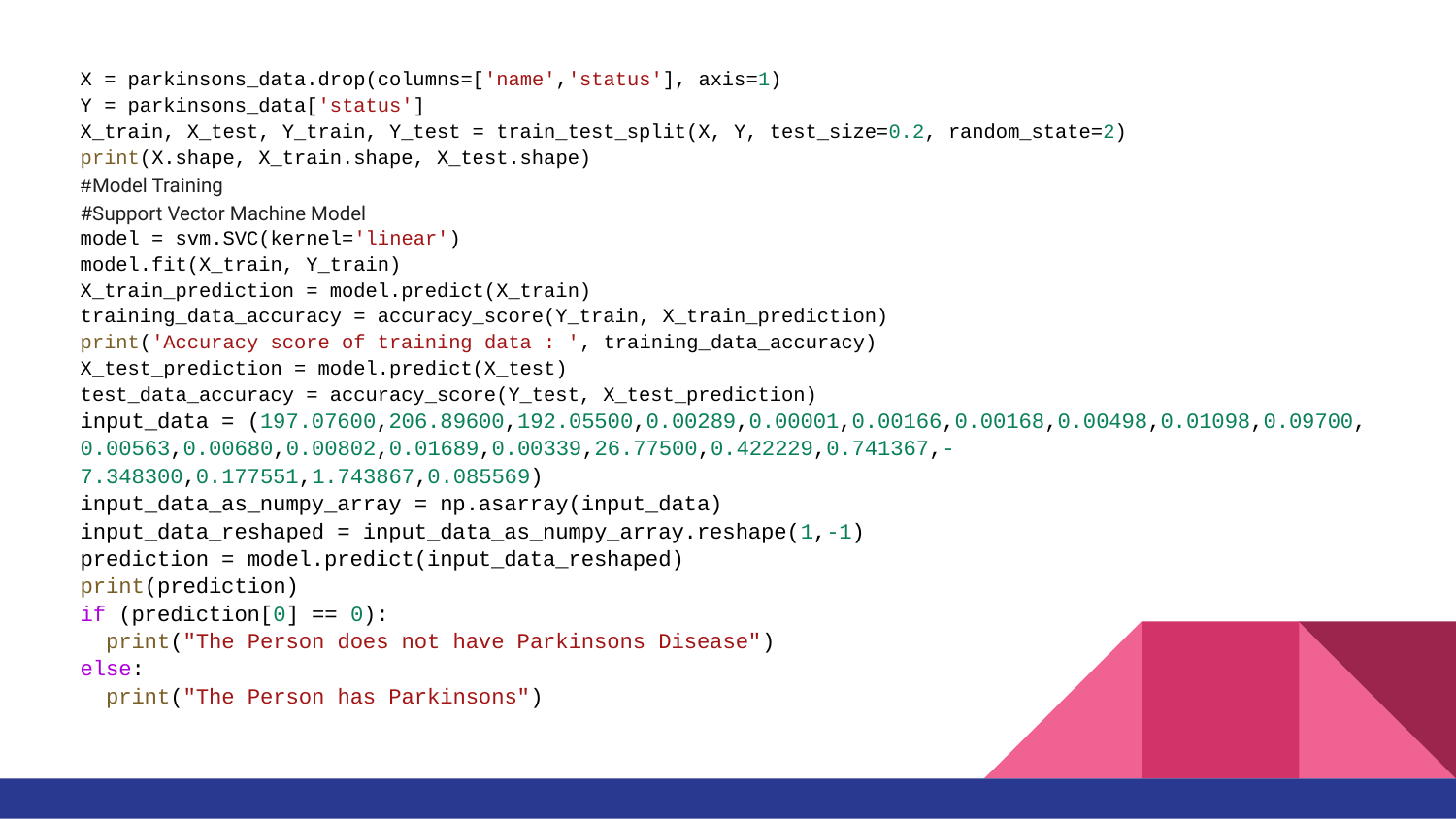

X = parkinsons_data.drop(columns=['name','status'], axis=1)
Y = parkinsons_data['status']
X_train, X_test, Y_train, Y_test = train_test_split(X, Y, test_size=0.2, random_state=2)
print(X.shape, X_train.shape, X_test.shape)
#Model Training
#Support Vector Machine Model
model = svm.SVC(kernel='linear')
model.fit(X_train, Y_train)
X_train_prediction = model.predict(X_train)
training_data_accuracy = accuracy_score(Y_train, X_train_prediction)
print('Accuracy score of training data : ', training_data_accuracy)
X_test_prediction = model.predict(X_test)
test_data_accuracy = accuracy_score(Y_test, X_test_prediction)
input_data = (197.07600,206.89600,192.05500,0.00289,0.00001,0.00166,0.00168,0.00498,0.01098,0.09700,0.00563,0.00680,0.00802,0.01689,0.00339,26.77500,0.422229,0.741367,-7.348300,0.177551,1.743867,0.085569)
input_data_as_numpy_array = np.asarray(input_data)
input_data_reshaped = input_data_as_numpy_array.reshape(1,-1)
prediction = model.predict(input_data_reshaped)
print(prediction)
if (prediction[0] == 0):
  print("The Person does not have Parkinsons Disease")
else:
  print("The Person has Parkinsons")